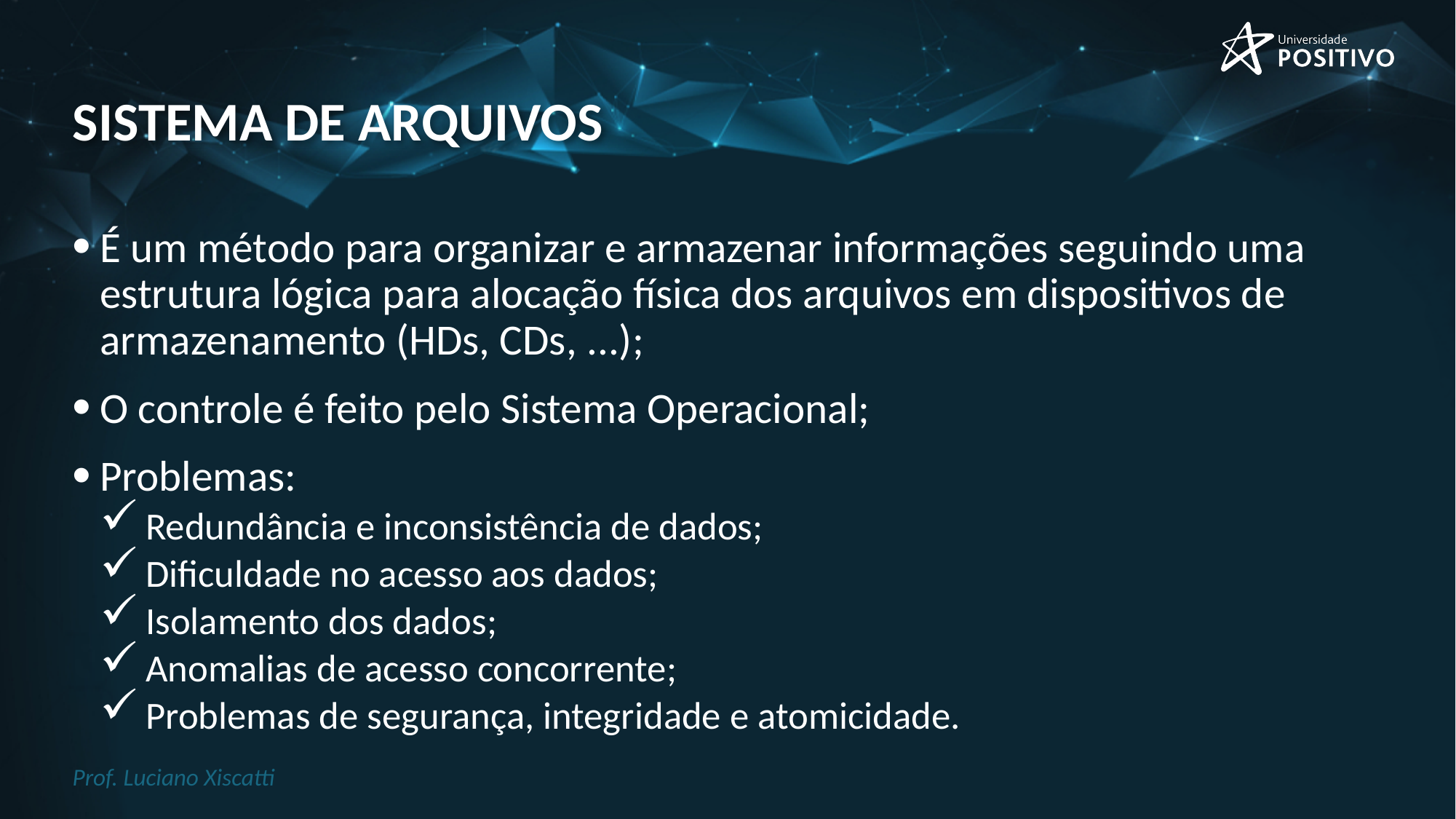

# Sistema de arquivos
É um método para organizar e armazenar informações seguindo uma estrutura lógica para alocação física dos arquivos em dispositivos de armazenamento (HDs, CDs, ...);
O controle é feito pelo Sistema Operacional;
Problemas:
Redundância e inconsistência de dados;
Dificuldade no acesso aos dados;
Isolamento dos dados;
Anomalias de acesso concorrente;
Problemas de segurança, integridade e atomicidade.